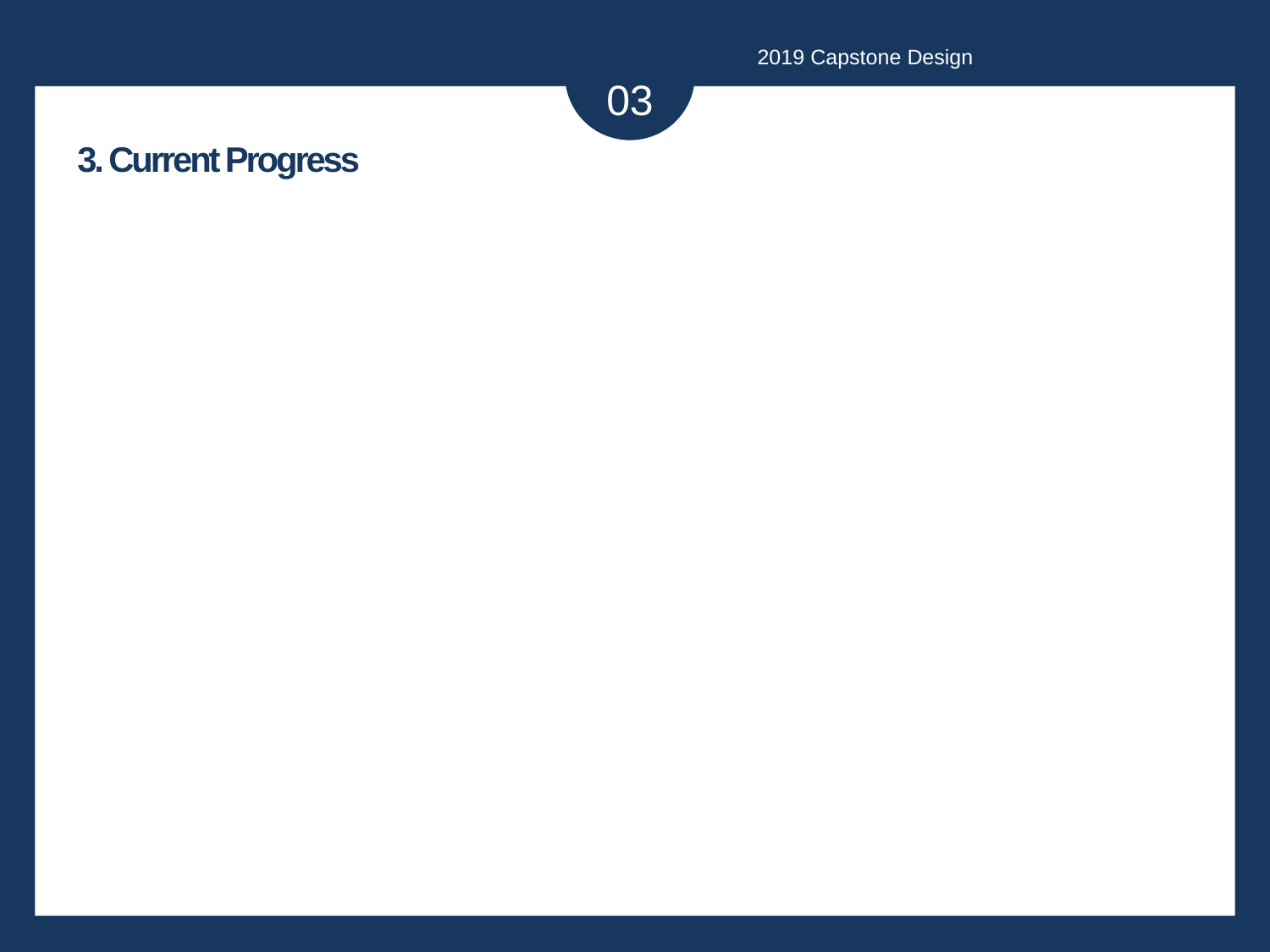

2019 Capstone Design
03

3. Current Progress